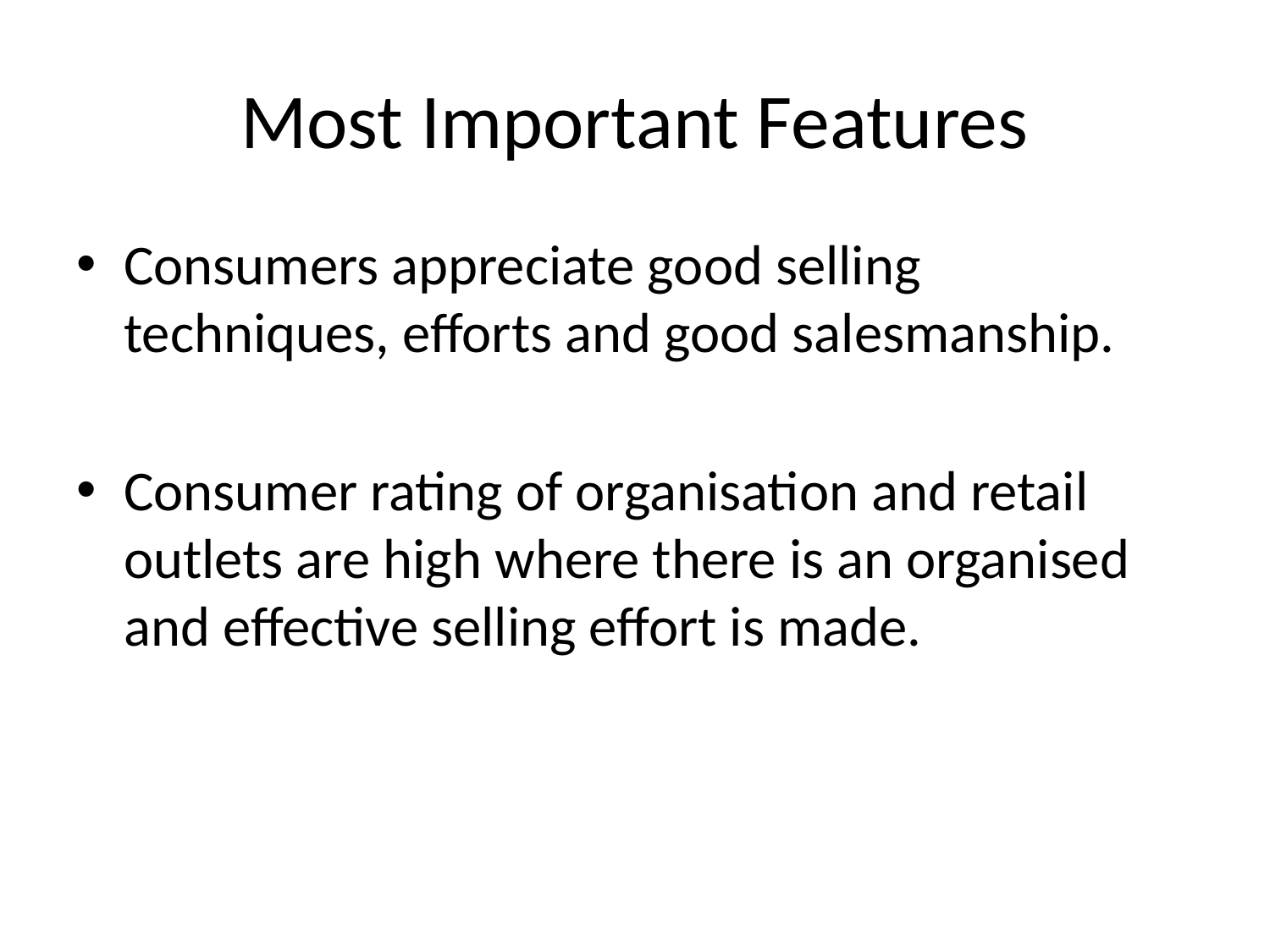

# Most Important Features
Consumers appreciate good selling techniques, efforts and good salesmanship.

Consumer rating of organisation and retail outlets are high where there is an organised and effective selling effort is made.